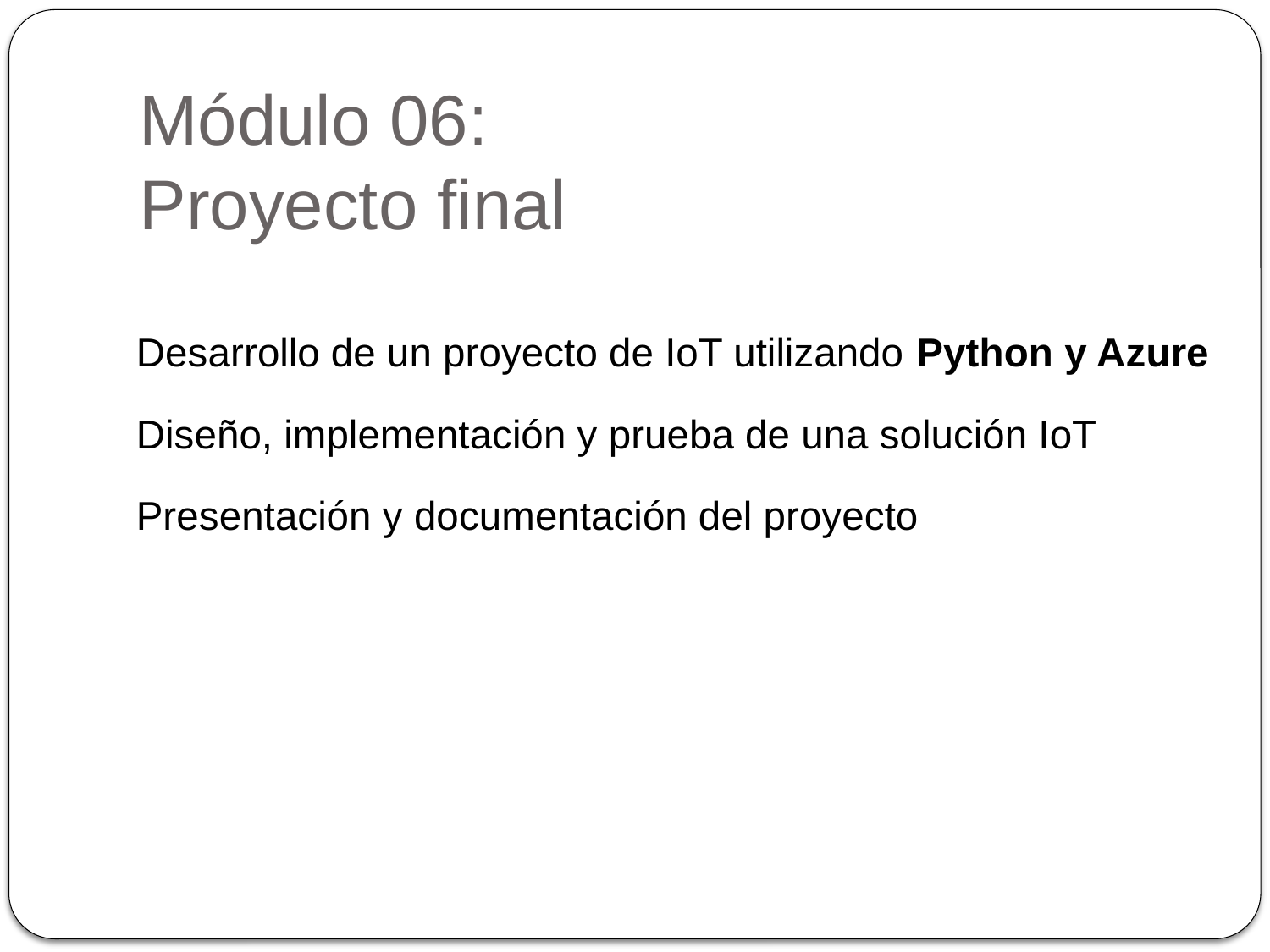

# Módulo 06: Proyecto final
Desarrollo de un proyecto de IoT utilizando Python y Azure
Diseño, implementación y prueba de una solución IoT
Presentación y documentación del proyecto